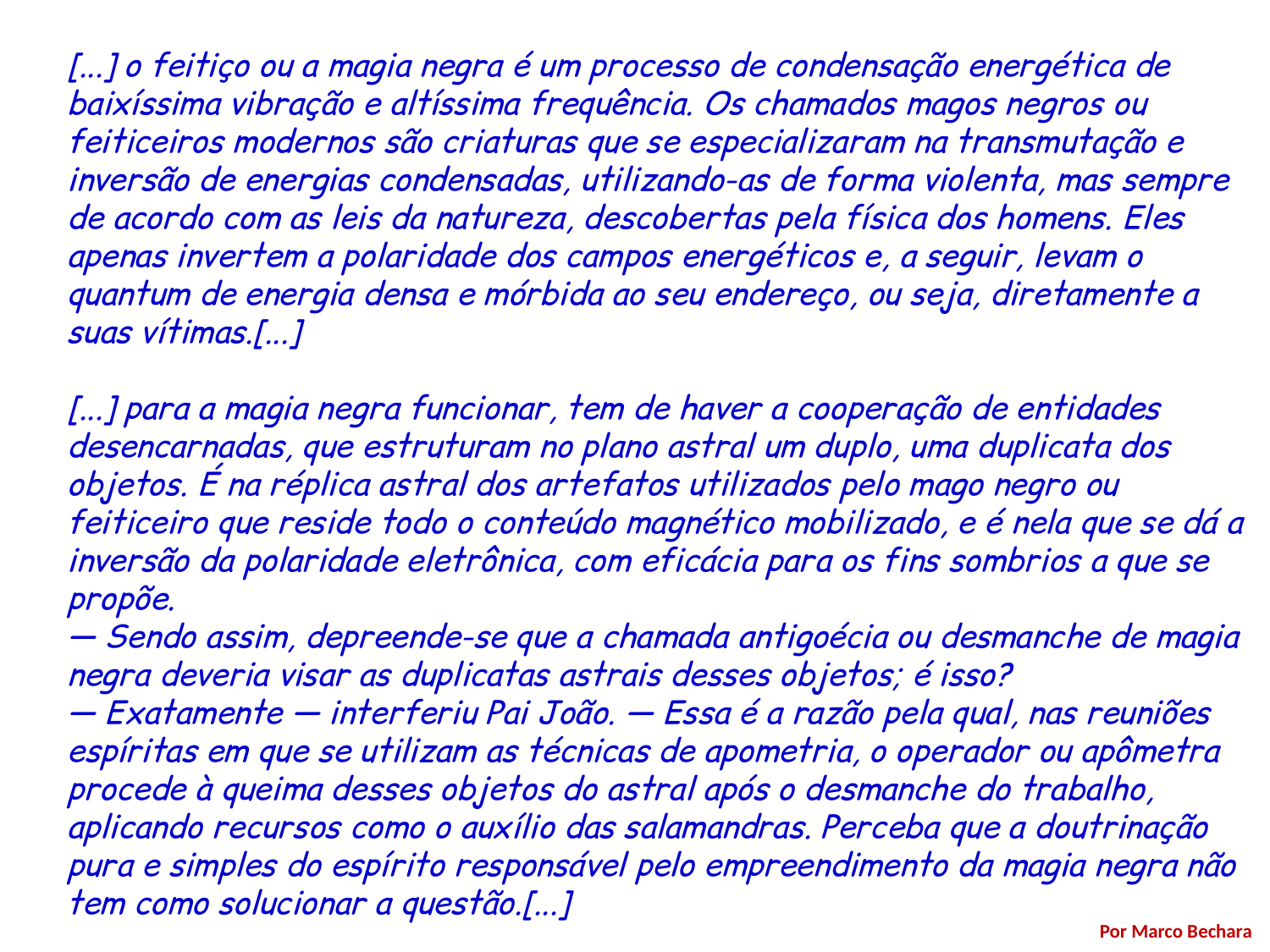

[...] o feitiço ou a magia negra é um processo de condensação energética de baixíssima vibração e altíssima frequência. Os chamados magos negros ou feiticeiros modernos são criaturas que se especializaram na transmutação e inversão de energias condensadas, utilizando-as de forma violenta, mas sempre de acordo com as leis da natureza, descobertas pela física dos homens. Eles apenas invertem a polaridade dos campos energéticos e, a seguir, levam o quantum de energia densa e mórbida ao seu endereço, ou seja, diretamente a suas vítimas.[...]

[...] para a magia negra funcionar, tem de haver a cooperação de entidades desencarnadas, que estruturam no plano astral um duplo, uma duplicata dos objetos. É na réplica astral dos artefatos utilizados pelo mago negro ou feiticeiro que reside todo o conteúdo magnético mobilizado, e é nela que se dá a inversão da polaridade eletrônica, com eficácia para os fins sombrios a que se propõe.
— Sendo assim, depreende-se que a chamada antigoécia ou desmanche de magia negra deveria visar as duplicatas astrais desses objetos; é isso?
— Exatamente — interferiu Pai João. — Essa é a razão pela qual, nas reuniões espíritas em que se utilizam as técnicas de apometria, o operador ou apômetra procede à queima desses objetos do astral após o desmanche do trabalho, aplicando recursos como o auxílio das salamandras. Perceba que a doutrinação pura e simples do espírito responsável pelo empreendimento da magia negra não tem como solucionar a questão.[...]
Por Marco Bechara